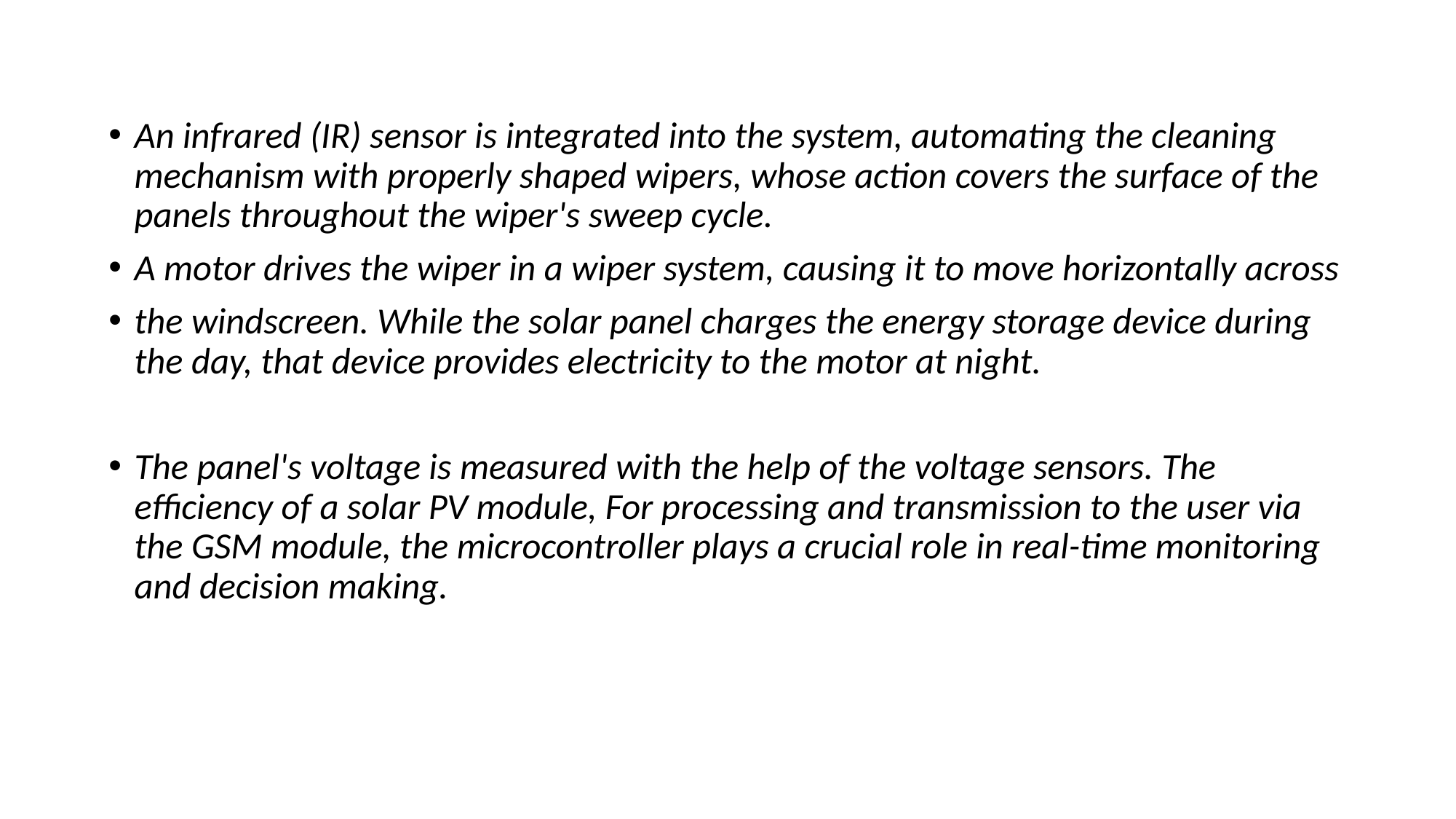

An infrared (IR) sensor is integrated into the system, automating the cleaning mechanism with properly shaped wipers, whose action covers the surface of the panels throughout the wiper's sweep cycle.
A motor drives the wiper in a wiper system, causing it to move horizontally across
the windscreen. While the solar panel charges the energy storage device during the day, that device provides electricity to the motor at night.

The panel's voltage is measured with the help of the voltage sensors. The efficiency of a solar PV module, For processing and transmission to the user via the GSM module, the microcontroller plays a crucial role in real-time monitoring and decision making.